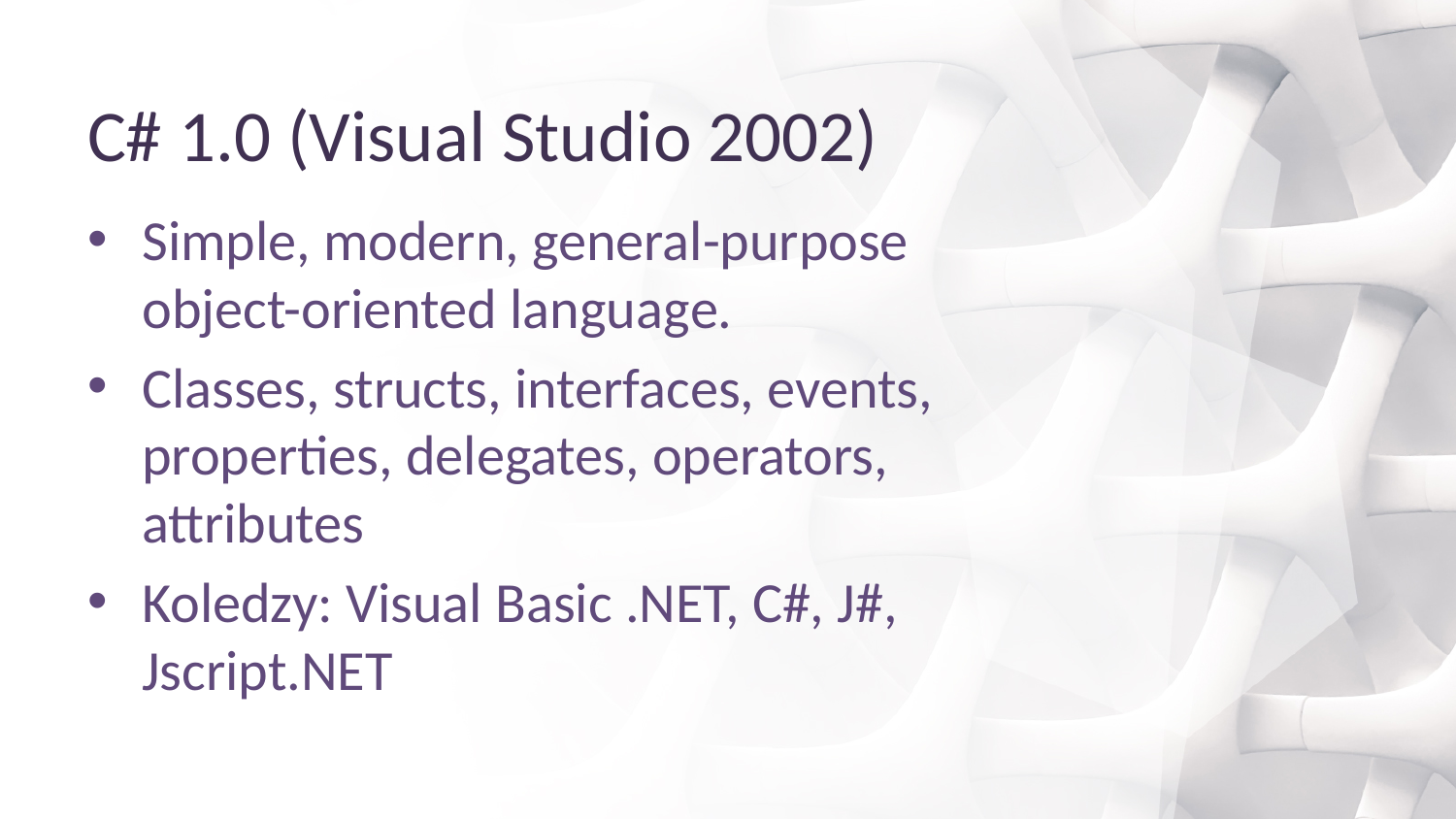

# C# 1.0 (Visual Studio 2002)
Simple, modern, general-purpose object-oriented language.
Classes, structs, interfaces, events, properties, delegates, operators, attributes
Koledzy: Visual Basic .NET, C#, J#, Jscript.NET